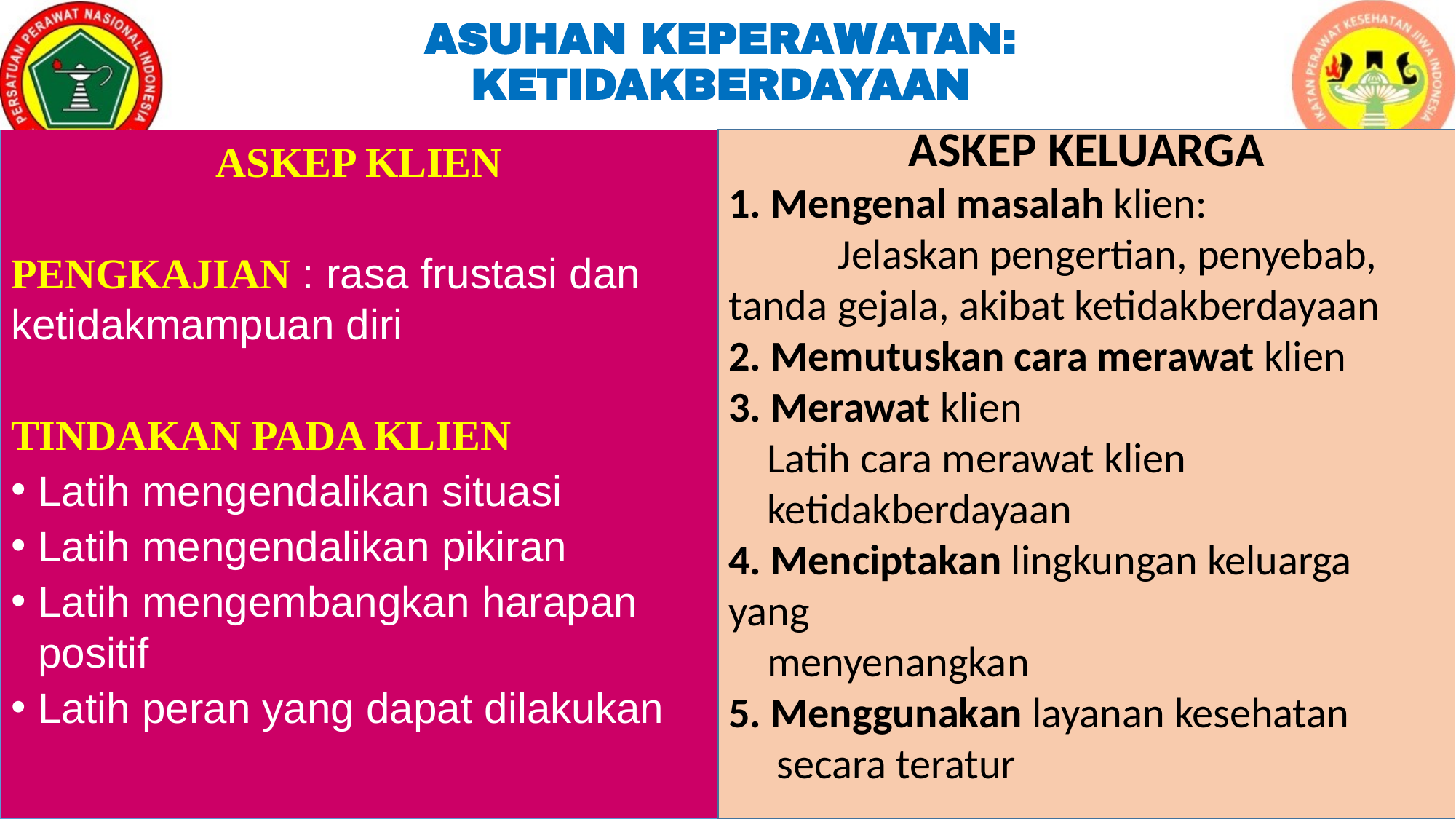

# ASUHAN KEPERAWATAN:  KETIDAKBERDAYAAN
ASKEP KELUARGA
1. Mengenal masalah klien:
	Jelaskan pengertian, penyebab, tanda 	gejala, akibat ketidakberdayaan
2. Memutuskan cara merawat klien
3. Merawat klien
    Latih cara merawat klien
    ketidakberdayaan
4. Menciptakan lingkungan keluarga 	yang
    menyenangkan
5. Menggunakan layanan kesehatan
     secara teratur

ASKEP KLIEN

PENGKAJIAN : rasa frustasi dan ketidakmampuan diri

TINDAKAN PADA KLIEN
Latih mengendalikan situasi
Latih mengendalikan pikiran
Latih mengembangkan harapan positif
Latih peran yang dapat dilakukan